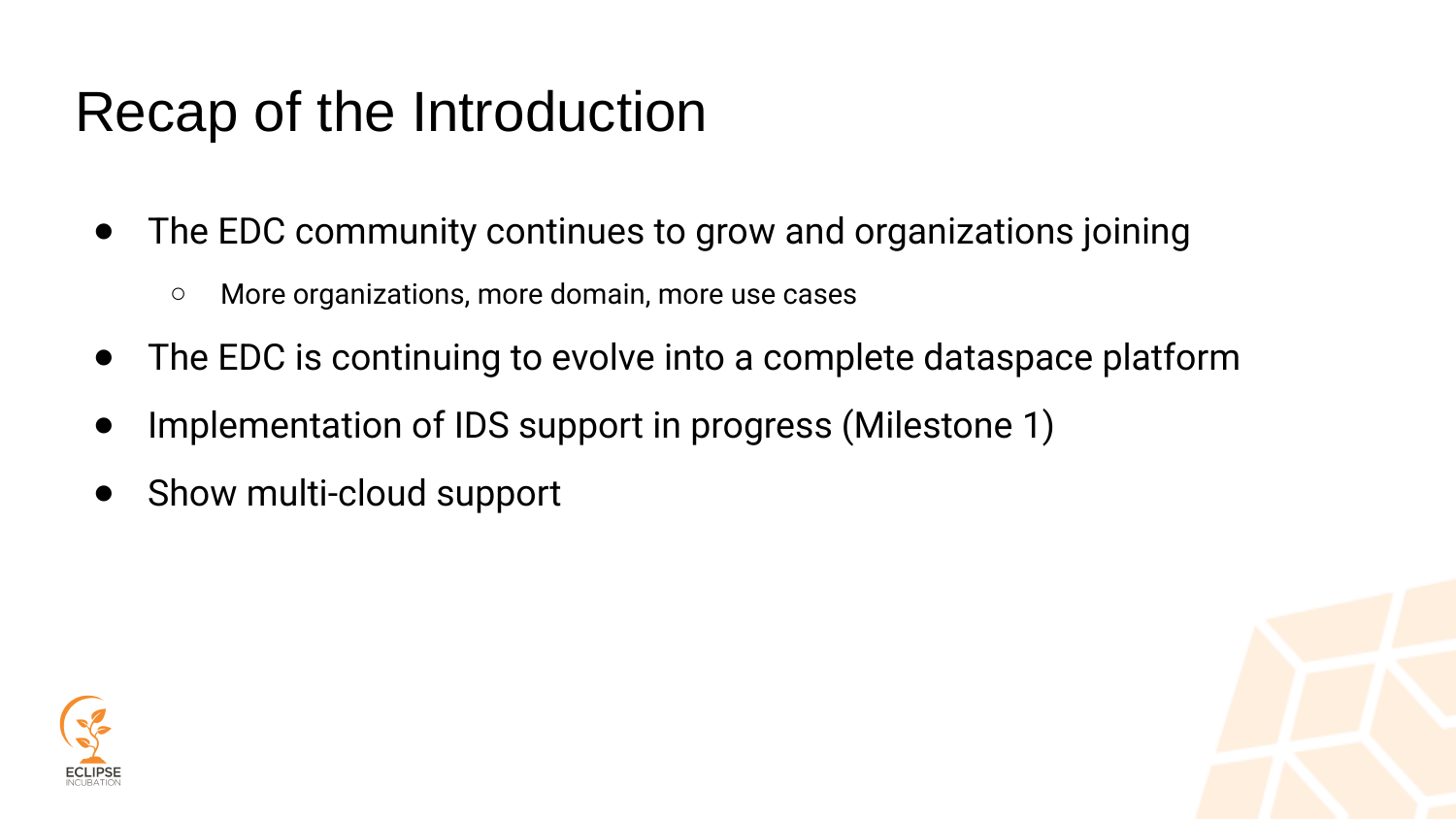

# Recap of the Introduction
The EDC community continues to grow and organizations joining
More organizations, more domain, more use cases
The EDC is continuing to evolve into a complete dataspace platform
Implementation of IDS support in progress (Milestone 1)
Show multi-cloud support